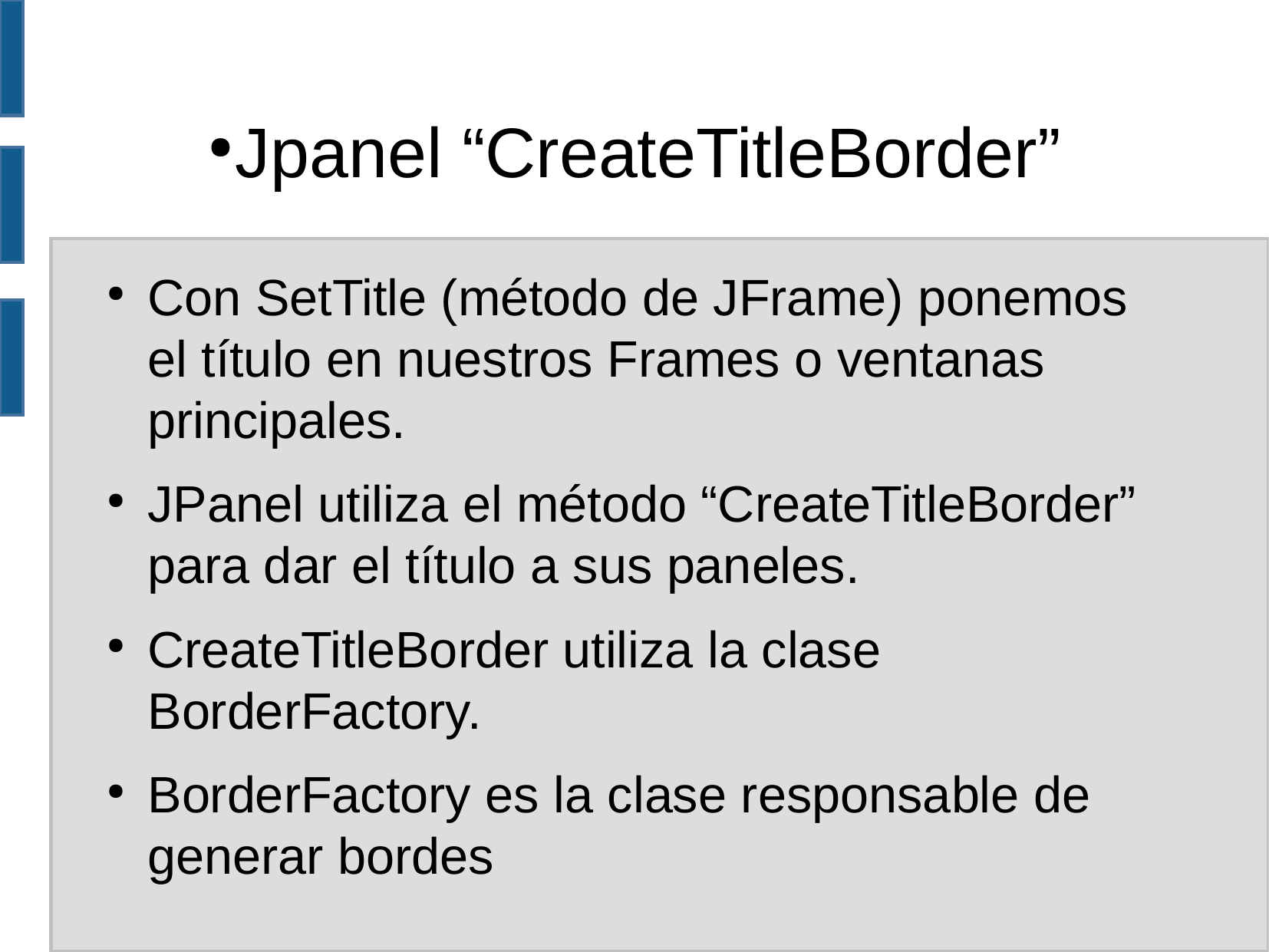

# Jpanel “CreateTitleBorder”
Con SetTitle (método de JFrame) ponemos el título en nuestros Frames o ventanas principales.
JPanel utiliza el método “CreateTitleBorder” para dar el título a sus paneles.
CreateTitleBorder utiliza la clase BorderFactory.
BorderFactory es la clase responsable de generar bordes